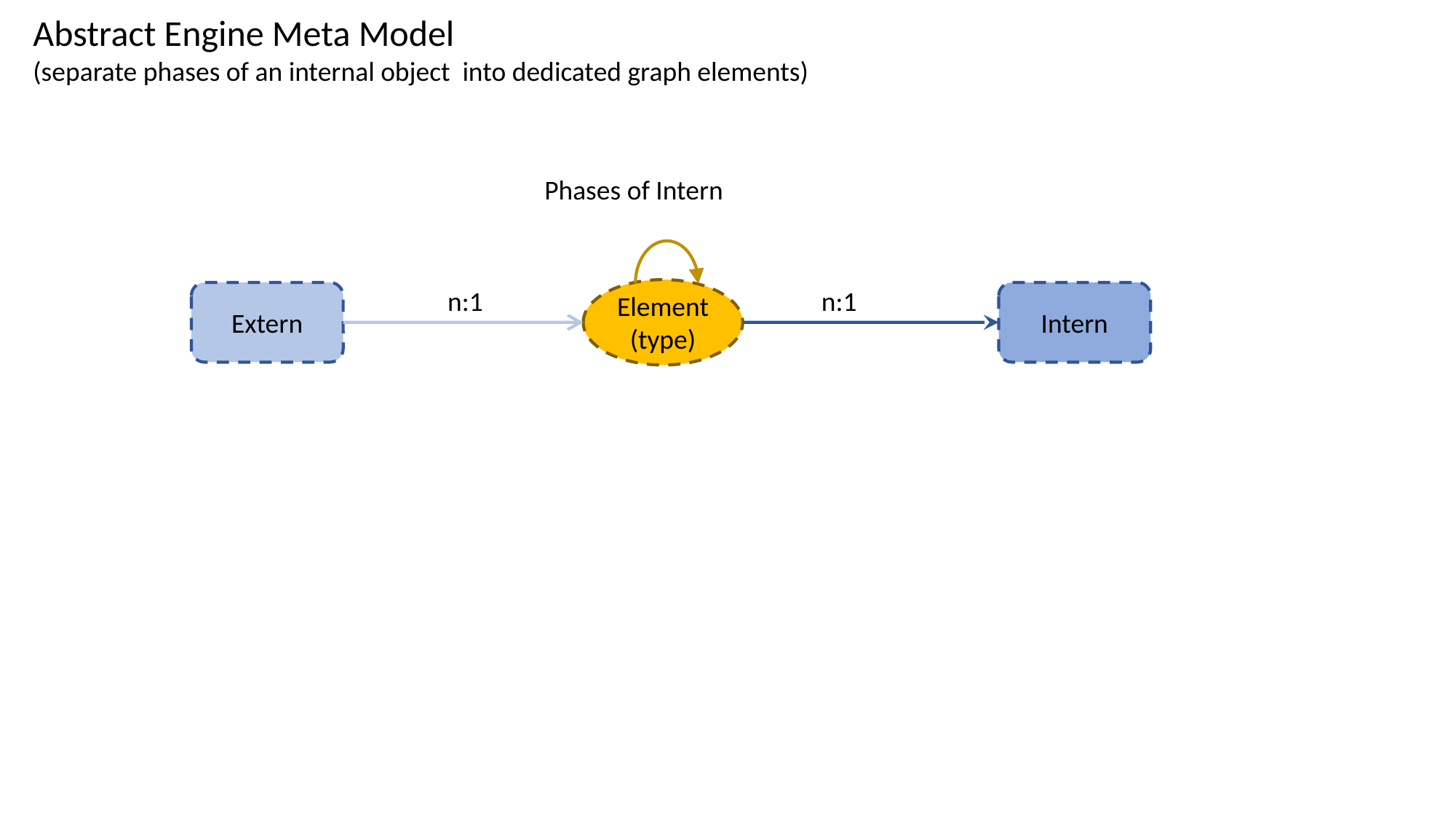

Abstract Engine Meta Model
(separate phases of an internal object  into dedicated graph elements)

Phases of Intern

n:1
n:1

Element
(type)

Extern

Intern